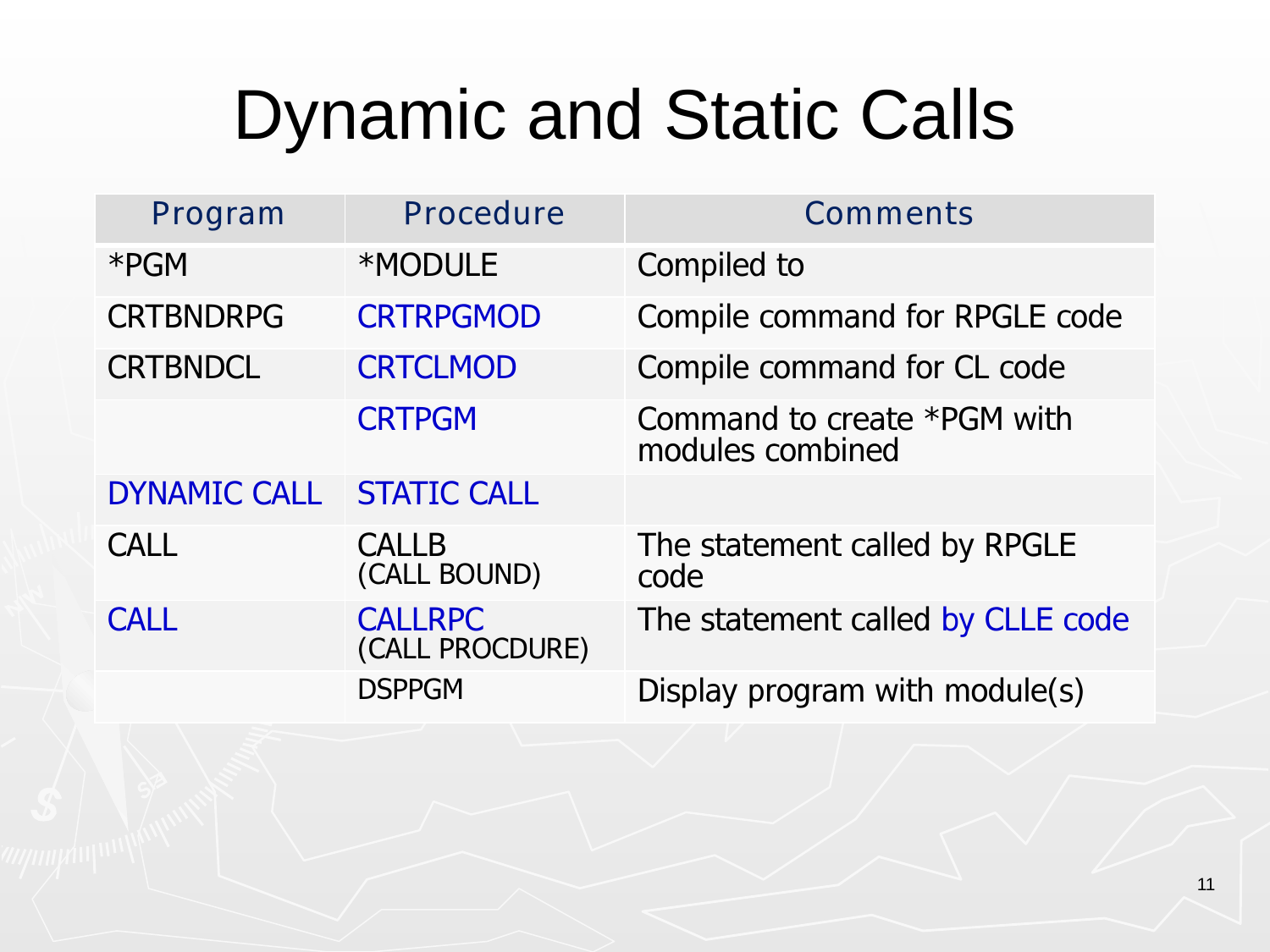

# Dynamic and Static Calls
| Program | Procedure | Comments |
| --- | --- | --- |
| \*PGM | \*MODULE | Compiled to |
| CRTBNDRPG | CRTRPGMOD | Compile command for RPGLE code |
| CRTBNDCL | CRTCLMOD | Compile command for CL code |
|  | CRTPGM | Command to create \*PGM with modules combined |
| DYNAMIC CALL | STATIC CALL |  |
| CALL | CALLB (CALL BOUND) | The statement called by RPGLE code |
| CALL | CALLRPC (CALL PROCDURE) | The statement called by CLLE code |
|  | DSPPGM | Display program with module(s) |

11